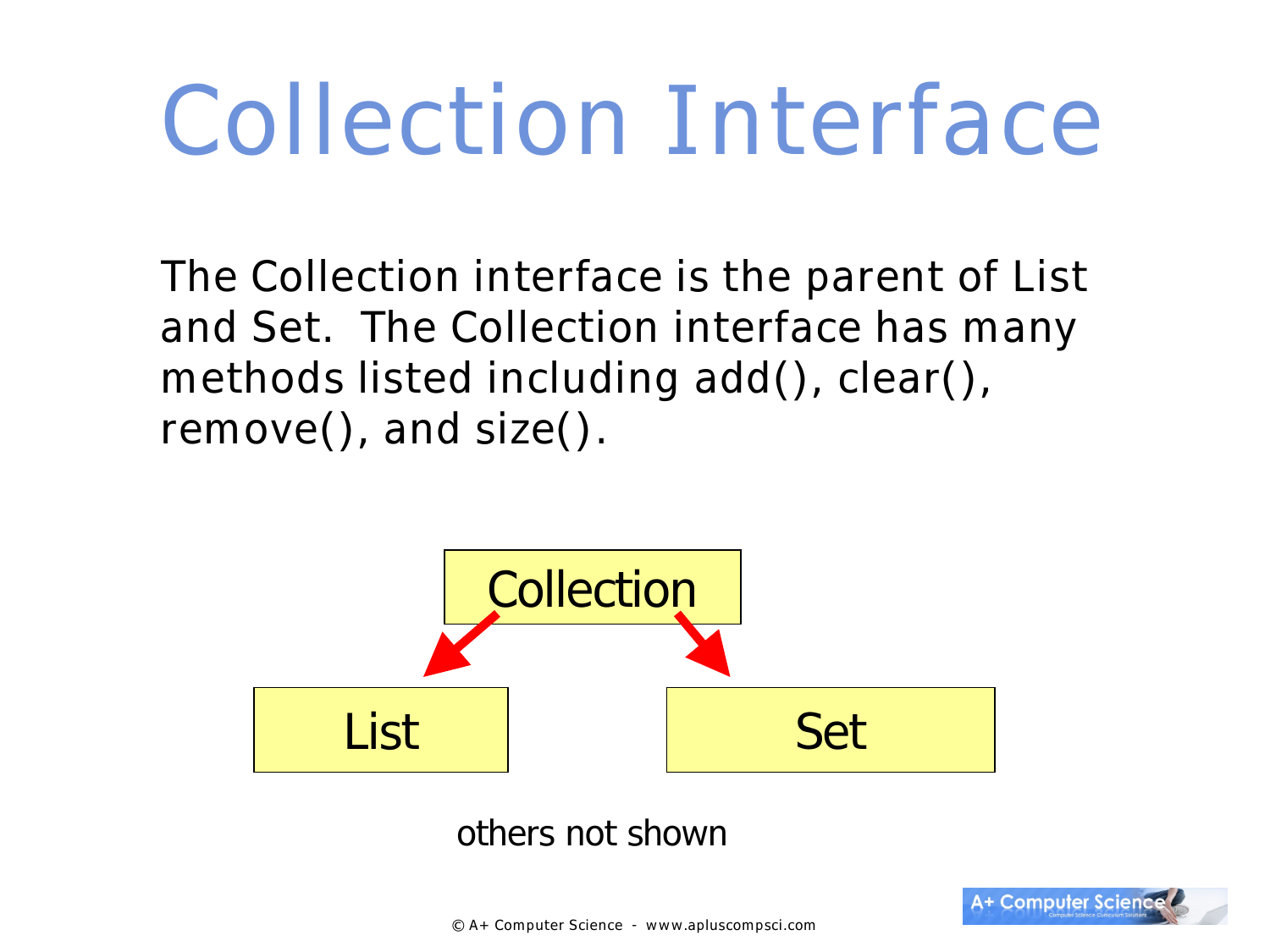

Collection Interface
The Collection interface is the parent of List
and Set.  The Collection interface has many
methods listed including add(), clear(),
remove(), and size().
Collection

List
Set
others not shown

© A+ Computer Science  -  www.apluscompsci.com